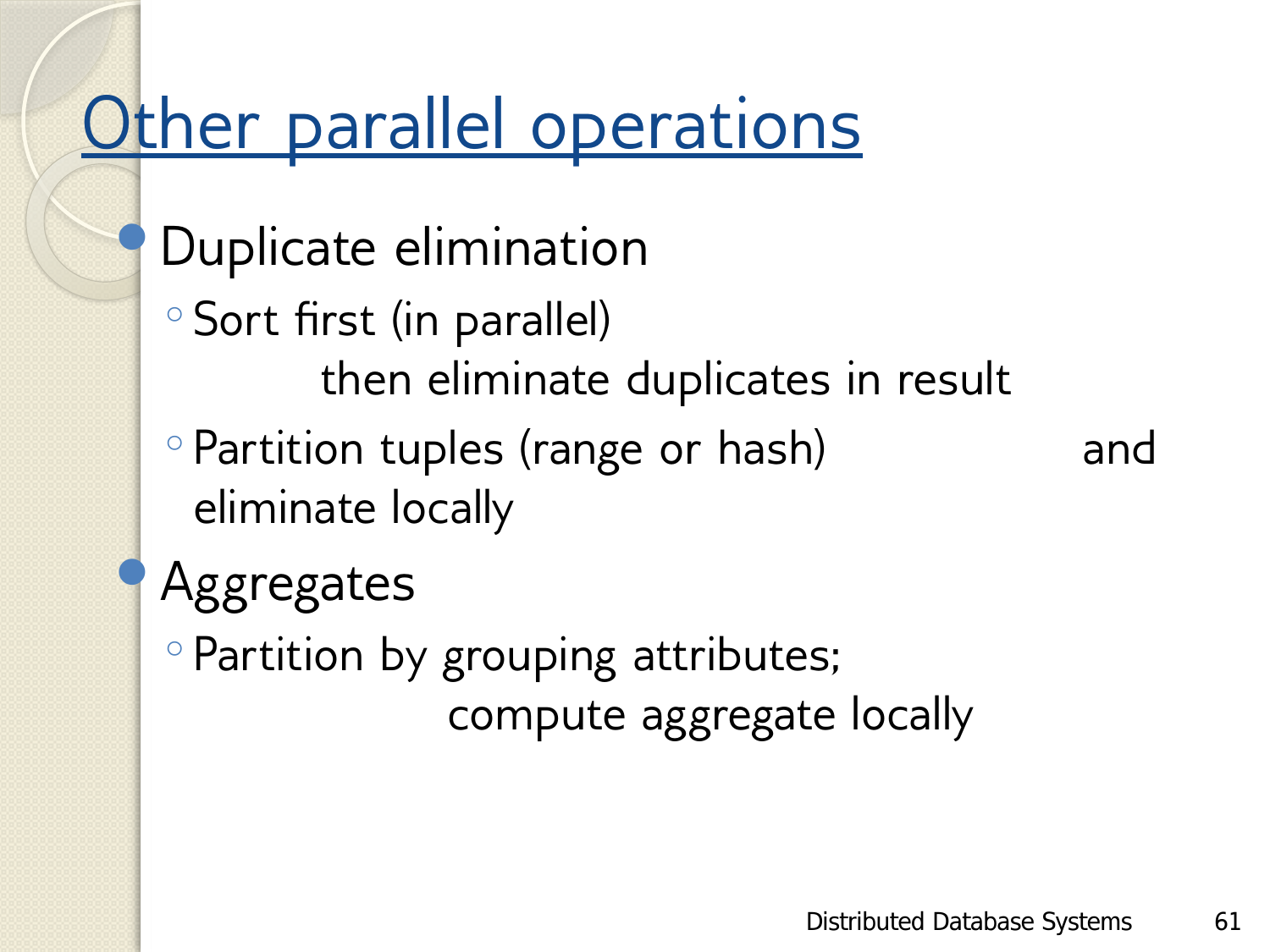

# Other parallel operations
Duplicate elimination
Sort first (in parallel)					then eliminate duplicates in result
Partition tuples (range or hash)			and eliminate locally
Aggregates
Partition by grouping attributes;				compute aggregate locally
Distributed Database Systems
61